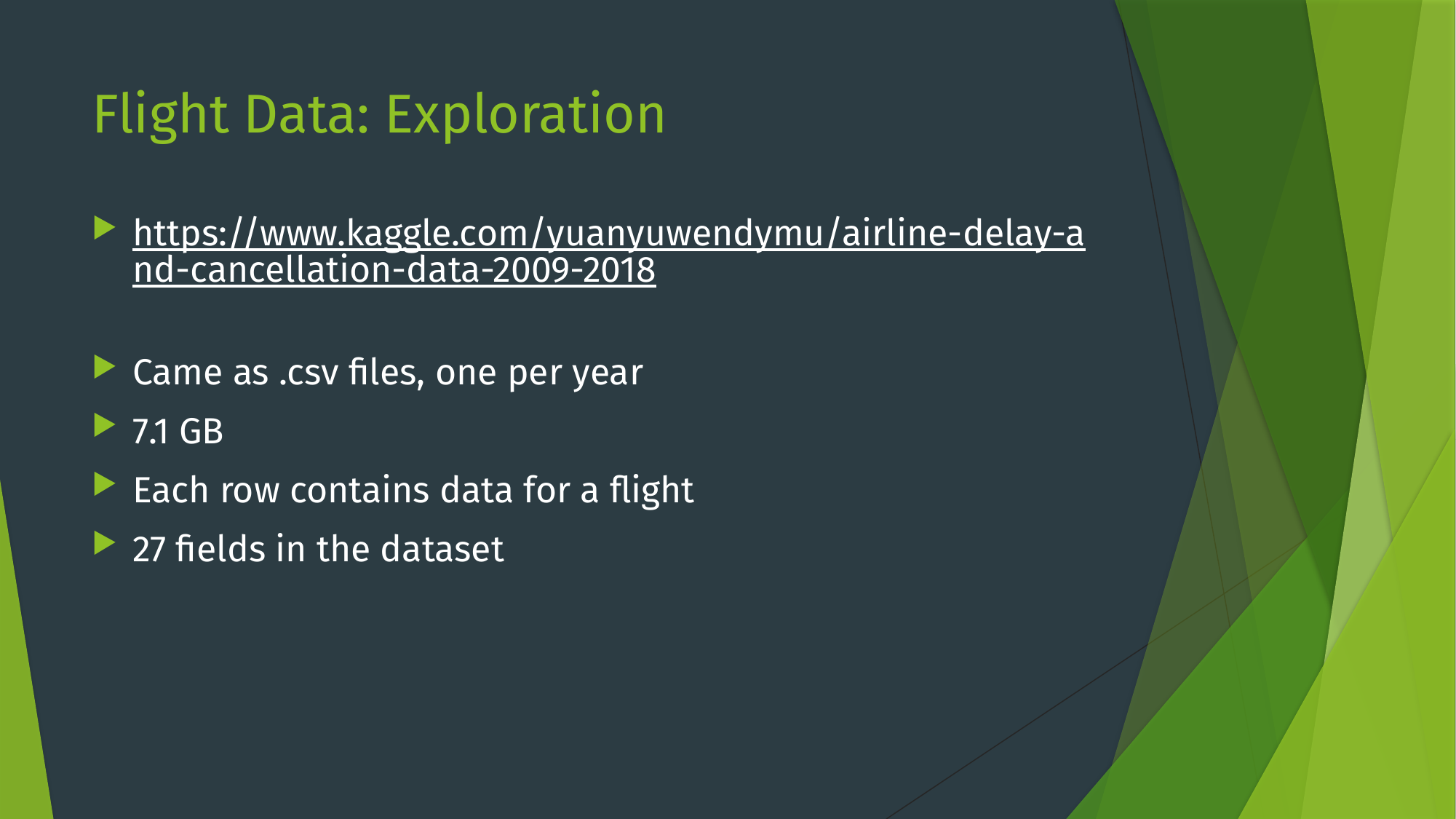

# Flight Data: Exploration
https://www.kaggle.com/yuanyuwendymu/airline-delay-and-cancellation-data-2009-2018
Came as .csv files, one per year
7.1 GB
Each row contains data for a flight
27 fields in the dataset